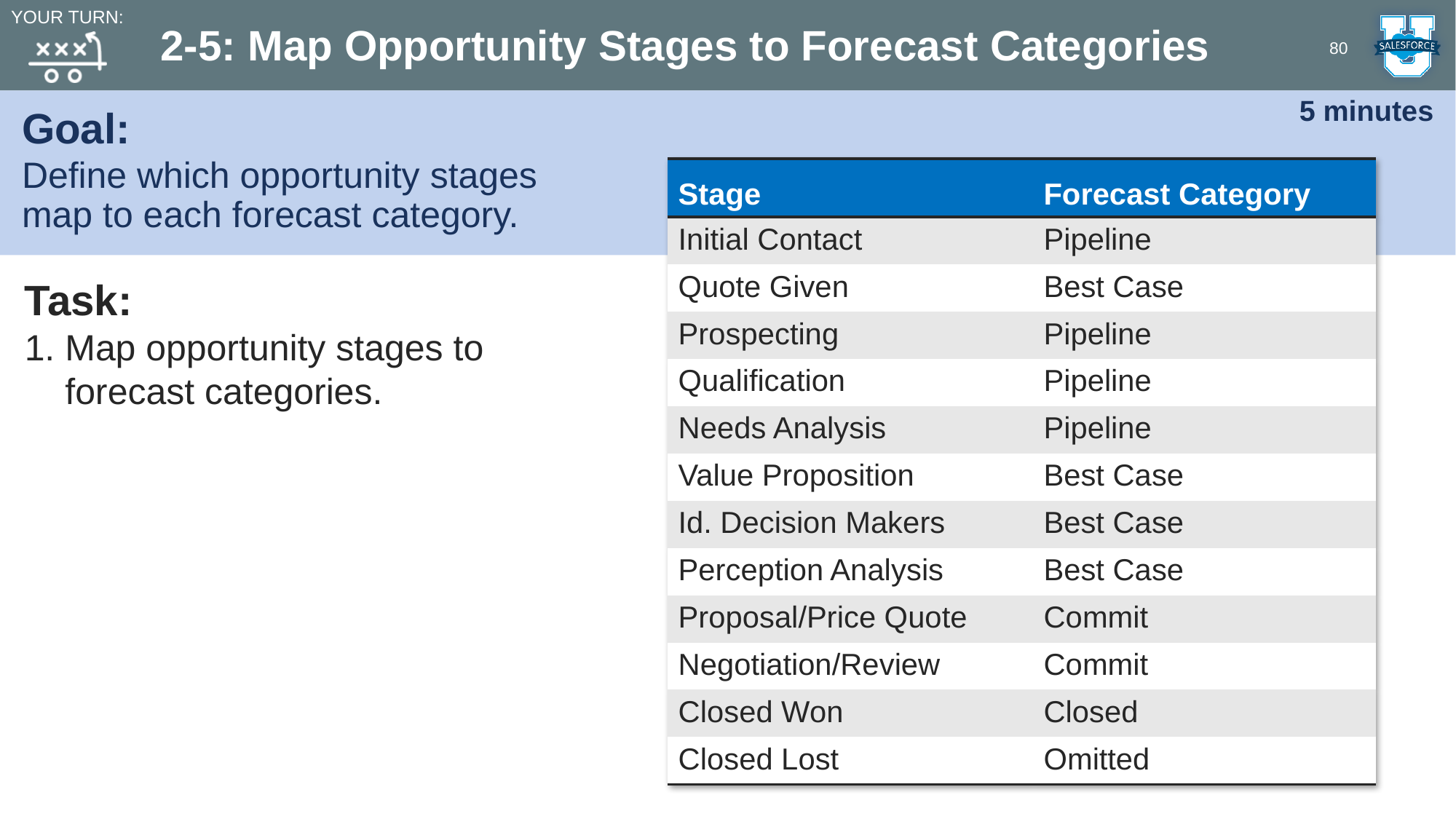

Your turn:
# 2-5: Map Opportunity Stages to Forecast Categories
80
Goal:
Define which opportunity stages
map to each forecast category.
5 minutes
| Stage | Forecast Category |
| --- | --- |
| Initial Contact | Pipeline |
| Quote Given | Best Case |
| Prospecting | Pipeline |
| Qualification | Pipeline |
| Needs Analysis | Pipeline |
| Value Proposition | Best Case |
| Id. Decision Makers | Best Case |
| Perception Analysis | Best Case |
| Proposal/Price Quote | Commit |
| Negotiation/Review | Commit |
| Closed Won | Closed |
| Closed Lost | Omitted |
Task:
Map opportunity stages to forecast categories.